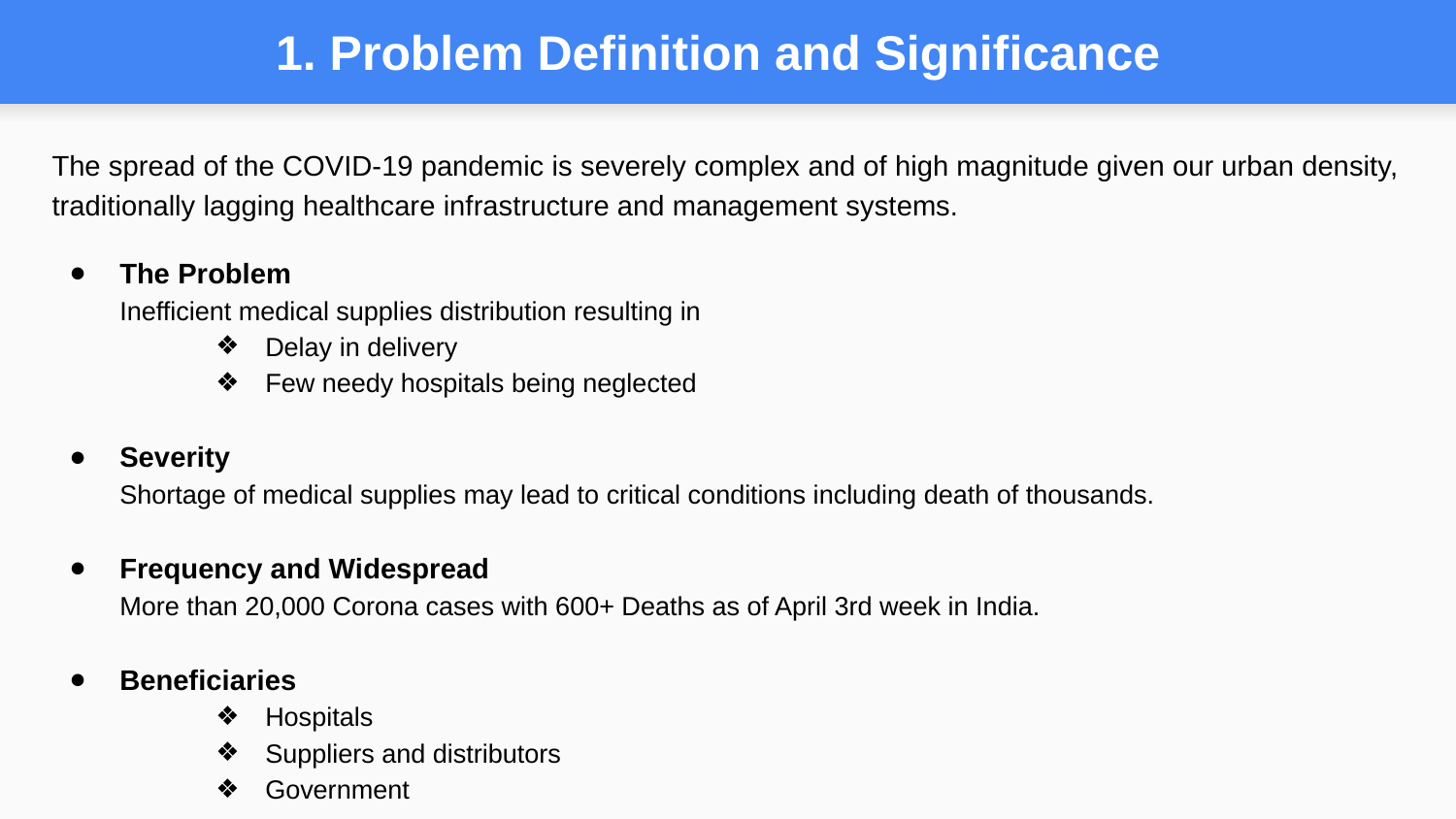

# 1. Problem Definition and Significance
The spread of the COVID-19 pandemic is severely complex and of high magnitude given our urban density, traditionally lagging healthcare infrastructure and management systems.

The Problem
Inefficient medical supplies distribution resulting in
Delay in delivery
Few needy hospitals being neglected

Severity
Shortage of medical supplies may lead to critical conditions including death of thousands.

Frequency and Widespread
More than 20,000 Corona cases with 600+ Deaths as of April 3rd week in India.

Beneficiaries
Hospitals
Suppliers and distributors
Government